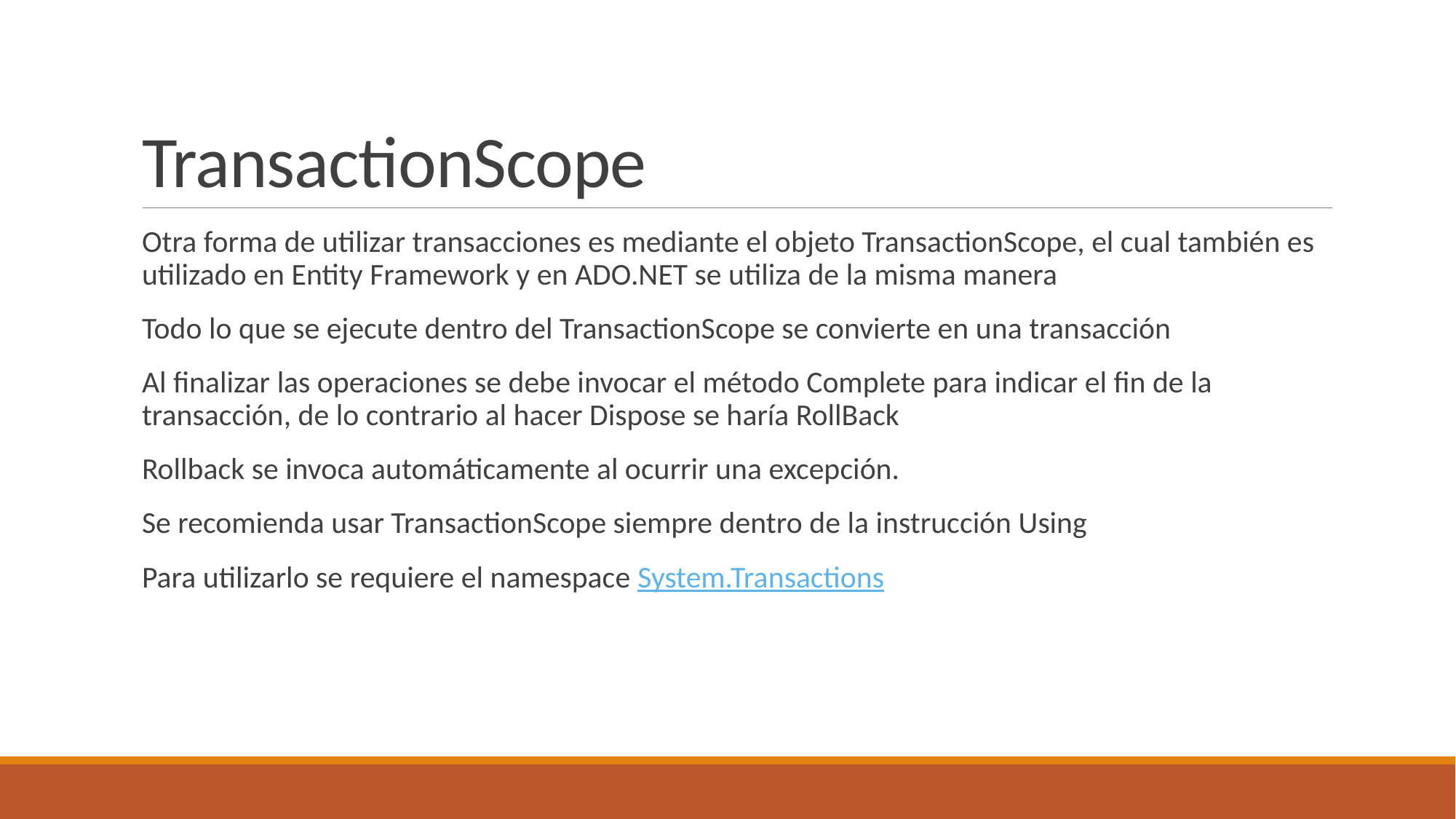

# TransactionScope
Otra forma de utilizar transacciones es mediante el objeto TransactionScope, el cual también es utilizado en Entity Framework y en ADO.NET se utiliza de la misma manera
Todo lo que se ejecute dentro del TransactionScope se convierte en una transacción
Al finalizar las operaciones se debe invocar el método Complete para indicar el fin de la transacción, de lo contrario al hacer Dispose se haría RollBack
Rollback se invoca automáticamente al ocurrir una excepción.
Se recomienda usar TransactionScope siempre dentro de la instrucción Using
Para utilizarlo se requiere el namespace System.Transactions